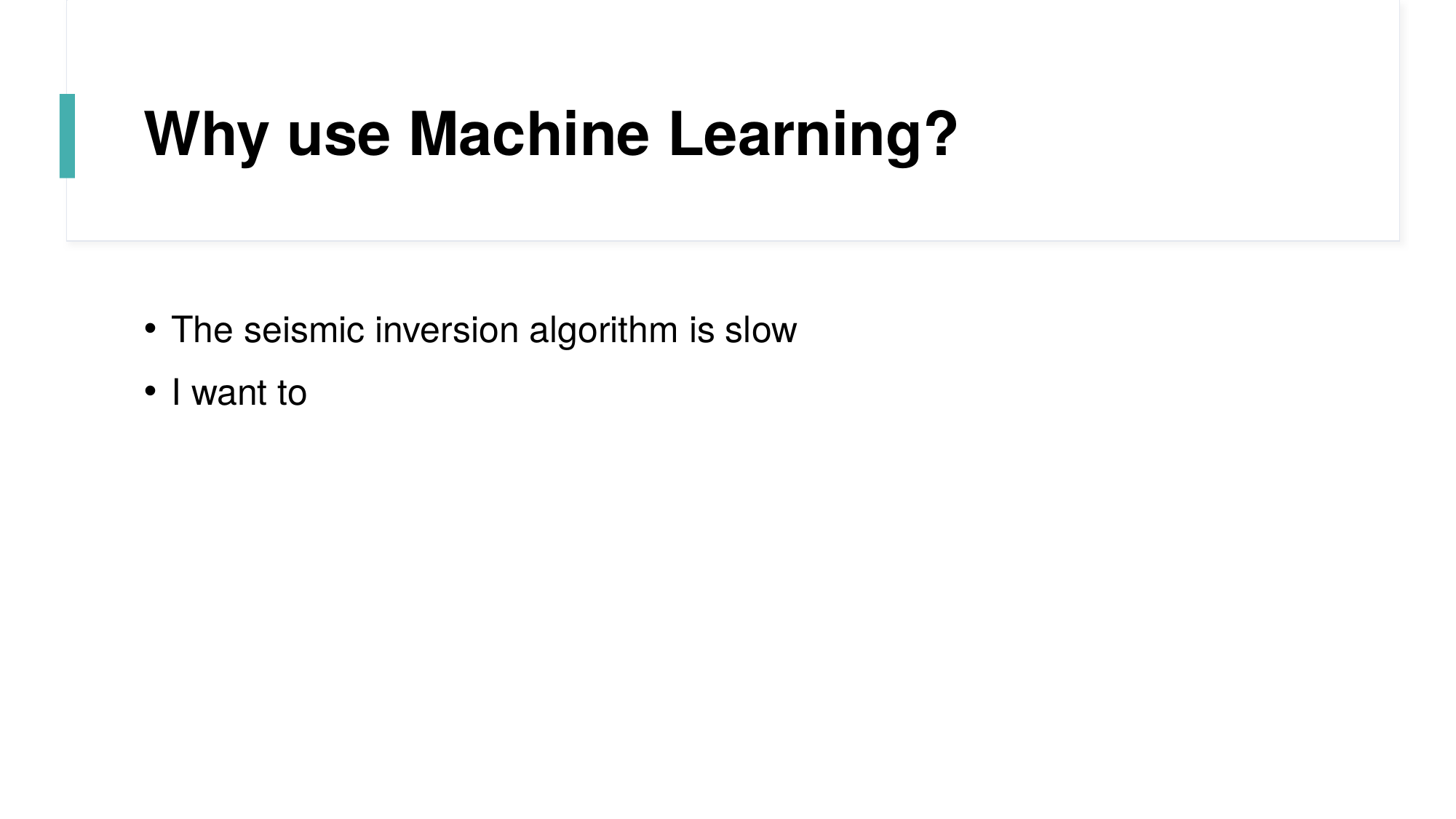

# Why use Machine Learning?
The seismic inversion algorithm is slow
I want to